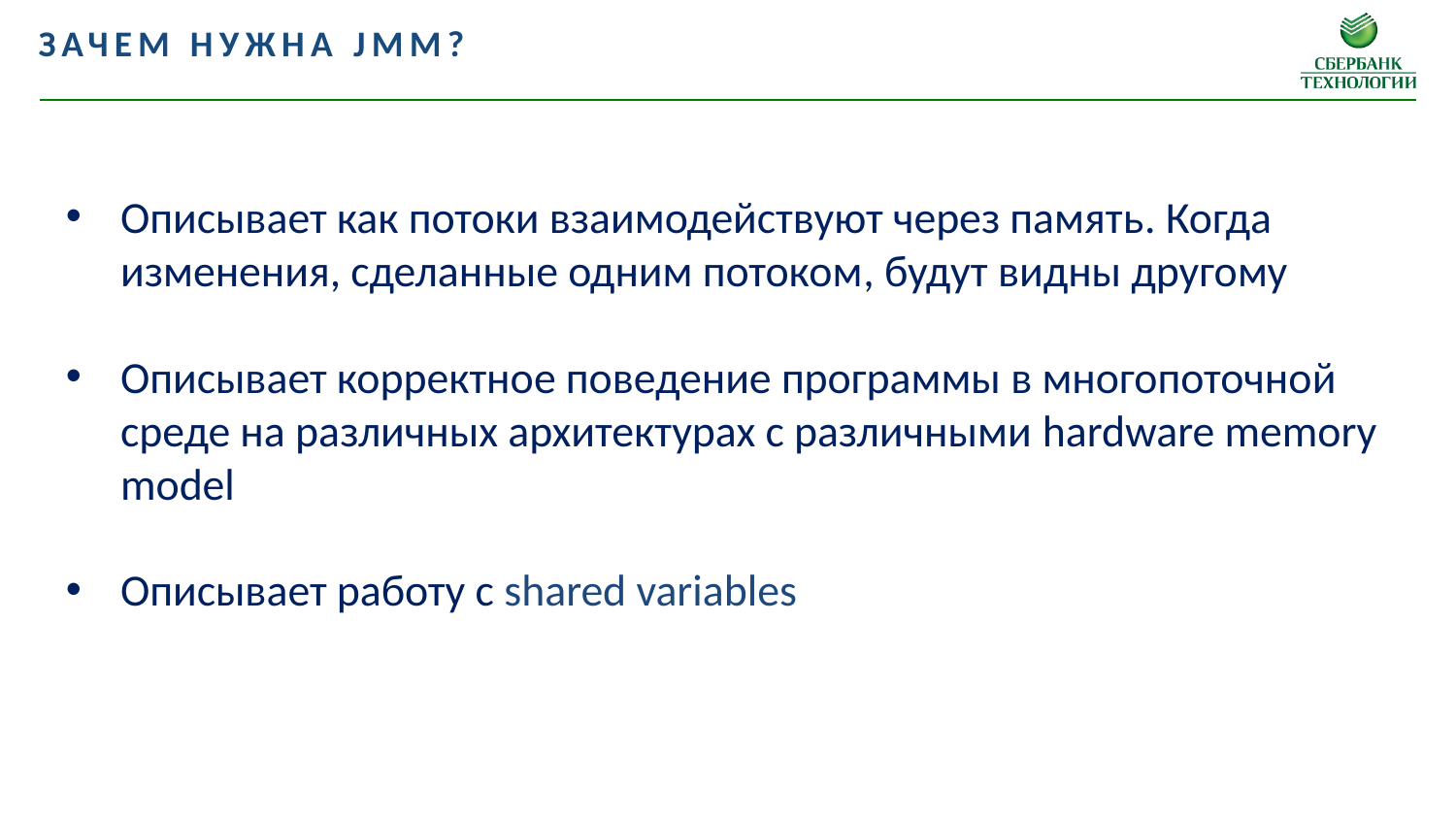

Зачем нужна JMM?
Описывает как потоки взаимодействуют через память. Когда изменения, сделанные одним потоком, будут видны другому

Описывает корректное поведение программы в многопоточной среде на различных архитектурах с различными hardware memory model

Описывает работу с shared variables